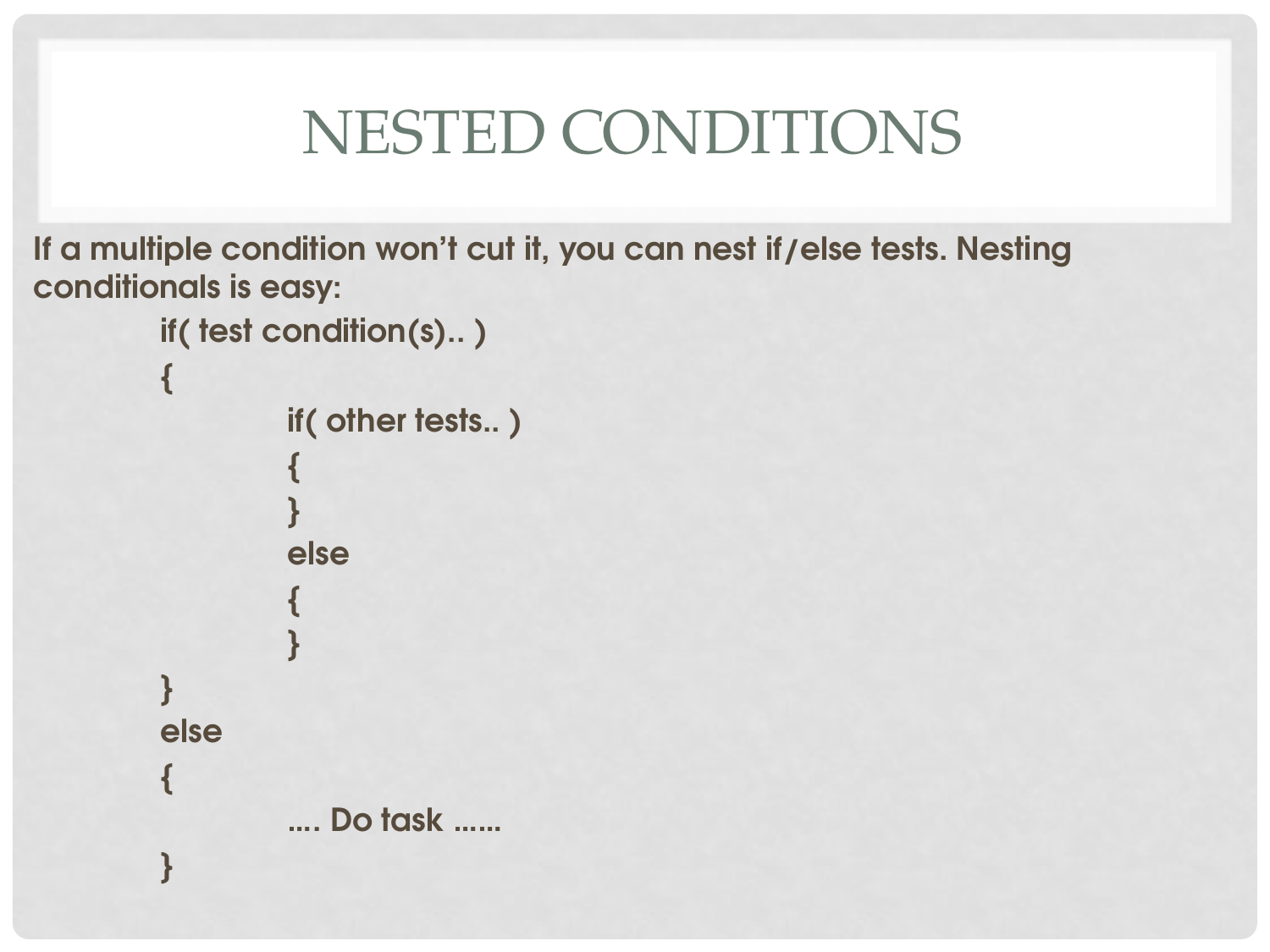

# NESTED CONDITIONS
If a multiple condition won’t cut it, you can nest if/else tests. Nesting conditionals is easy:
	if( test condition(s).. )
	{
		if( other tests.. )
		{
		}
		else
		{
		}
	}
	else
	{
		…. Do task ……
	}